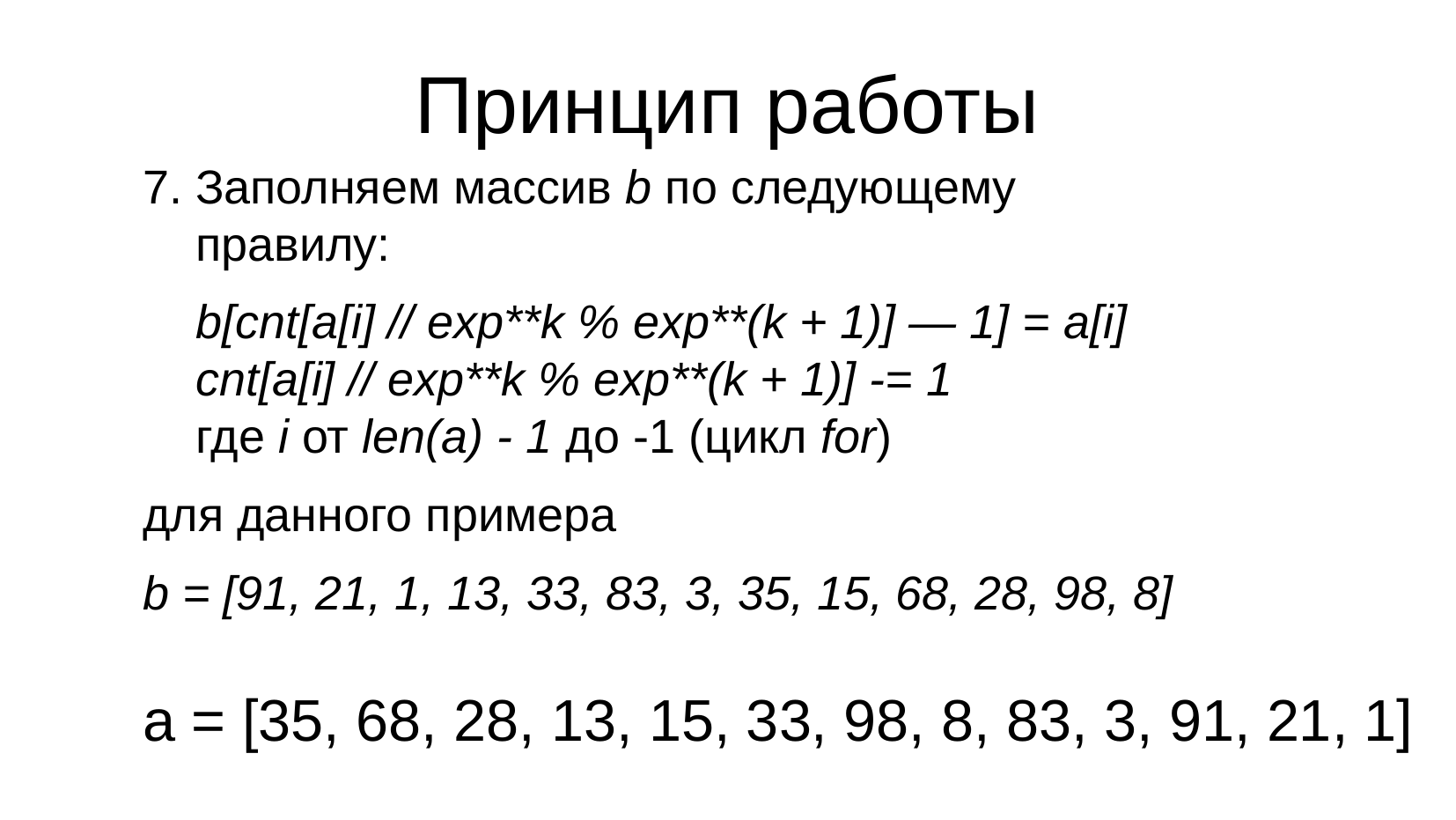

# Принцип работы
7. Заполняем массив b по следующему
    правилу:
    b[cnt[a[i] // exp**k % exp**(k + 1)] — 1] = a[i]
    cnt[a[i] // exp**k % exp**(k + 1)] -= 1
    где i от len(a) - 1 до -1 (цикл for)
для данного примера
b = [91, 21, 1, 13, 33, 83, 3, 35, 15, 68, 28, 98, 8]
a = [35, 68, 28, 13, 15, 33, 98, 8, 83, 3, 91, 21, 1]